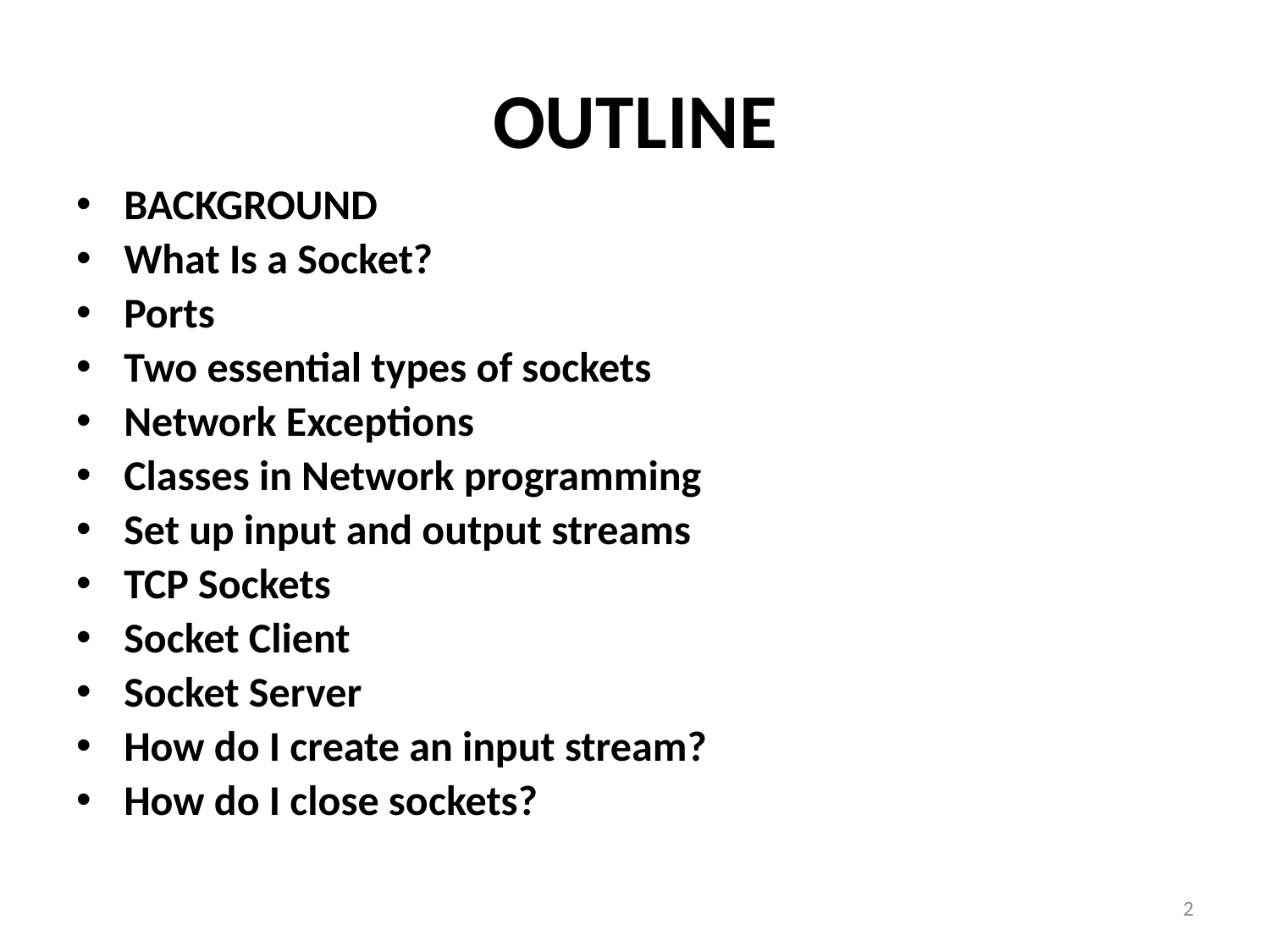

OUTLINE
BACKGROUND
What Is a Socket?
Ports
Two essential types of sockets
Network Exceptions
Classes in Network programming
Set up input and output streams
TCP Sockets
Socket Client
Socket Server
How do I create an input stream?
How do I close sockets?

2